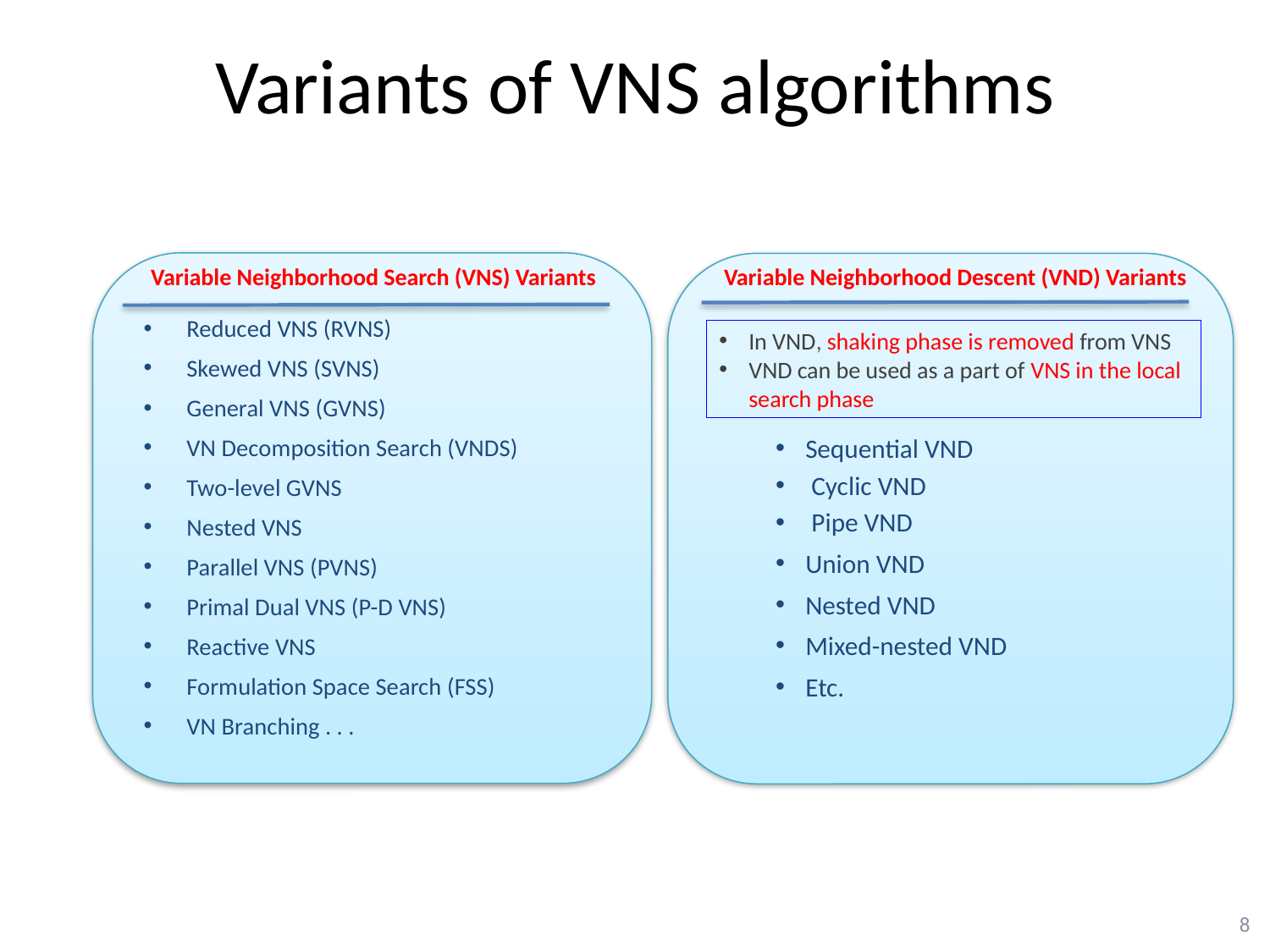

# Variants of VNS algorithms

Variable Neighborhood Descent (VND) Variants

Variable Neighborhood Search (VNS) Variants

Reduced VNS (RVNS)
Skewed VNS (SVNS)
General VNS (GVNS)
VN Decomposition Search (VNDS)
Two-level GVNS
Nested VNS
Parallel VNS (PVNS)
Primal Dual VNS (P-D VNS)
Reactive VNS
Formulation Space Search (FSS)
VN Branching . . .
In VND, shaking phase is removed from VNS
VND can be used as a part of VNS in the local search phase
Sequential VND
Cyclic VND
Pipe VND
Union VND
Nested VND
Mixed-nested VND
Etc.

8